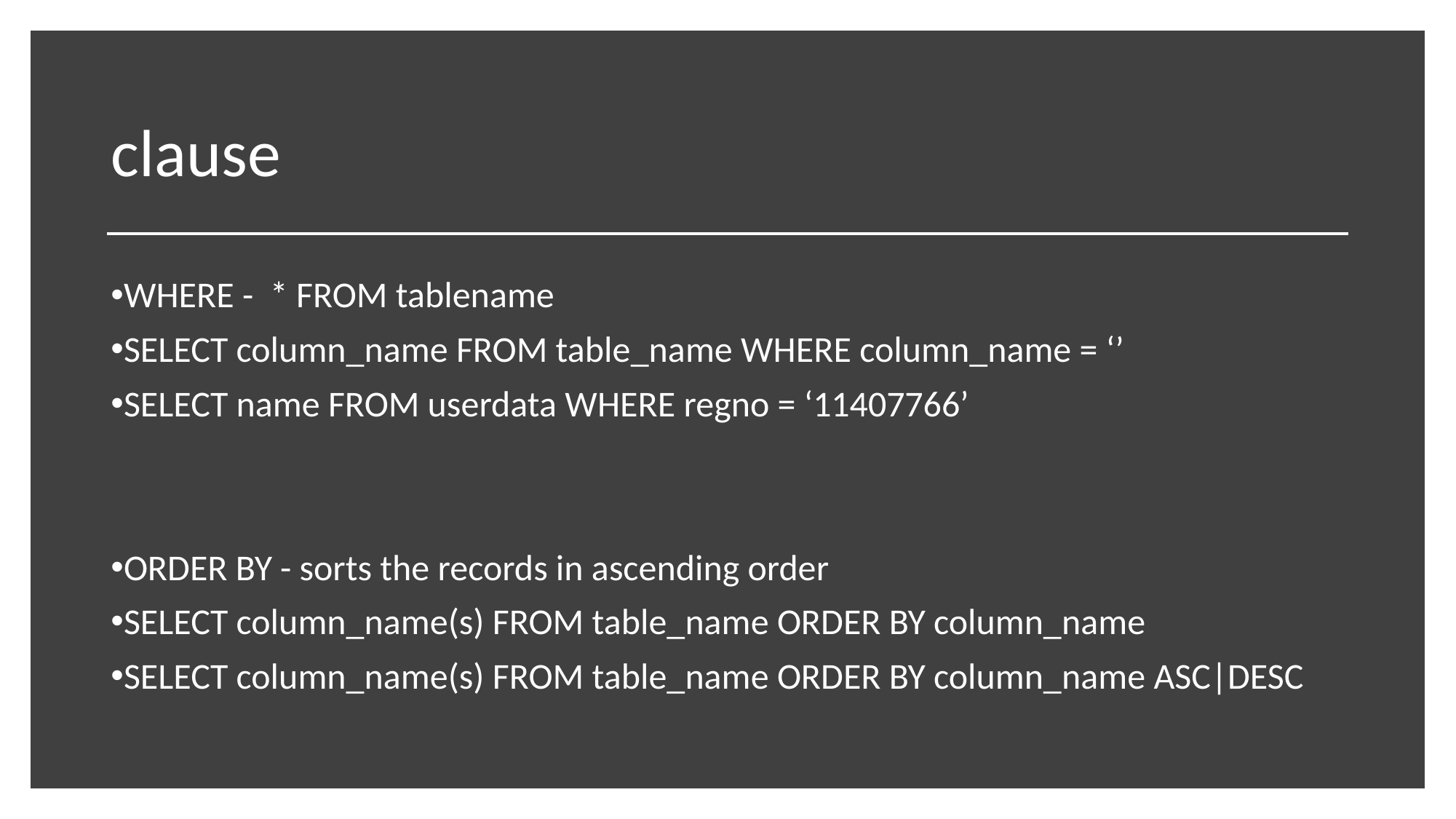

# clause
WHERE -  * FROM tablename
SELECT column_name FROM table_name WHERE column_name = ‘’
SELECT name FROM userdata WHERE regno = ‘11407766’

ORDER BY - sorts the records in ascending order
SELECT column_name(s) FROM table_name ORDER BY column_name
SELECT column_name(s) FROM table_name ORDER BY column_name ASC|DESC